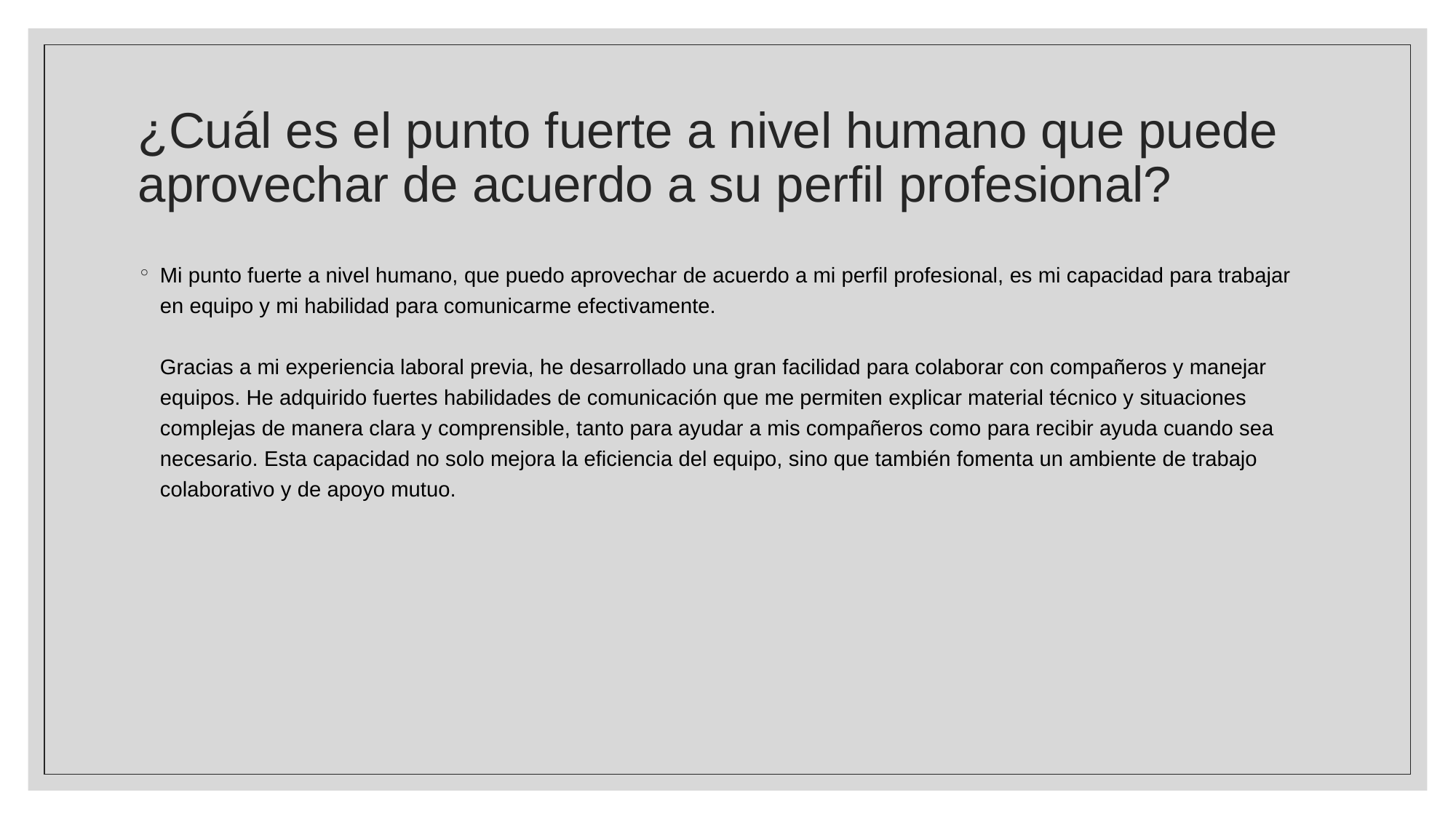

# ¿Cuál es el punto fuerte a nivel humano que puede aprovechar de acuerdo a su perfil profesional?
Mi punto fuerte a nivel humano, que puedo aprovechar de acuerdo a mi perfil profesional, es mi capacidad para trabajar en equipo y mi habilidad para comunicarme efectivamente.
Gracias a mi experiencia laboral previa, he desarrollado una gran facilidad para colaborar con compañeros y manejar equipos. He adquirido fuertes habilidades de comunicación que me permiten explicar material técnico y situaciones complejas de manera clara y comprensible, tanto para ayudar a mis compañeros como para recibir ayuda cuando sea necesario. Esta capacidad no solo mejora la eficiencia del equipo, sino que también fomenta un ambiente de trabajo colaborativo y de apoyo mutuo.